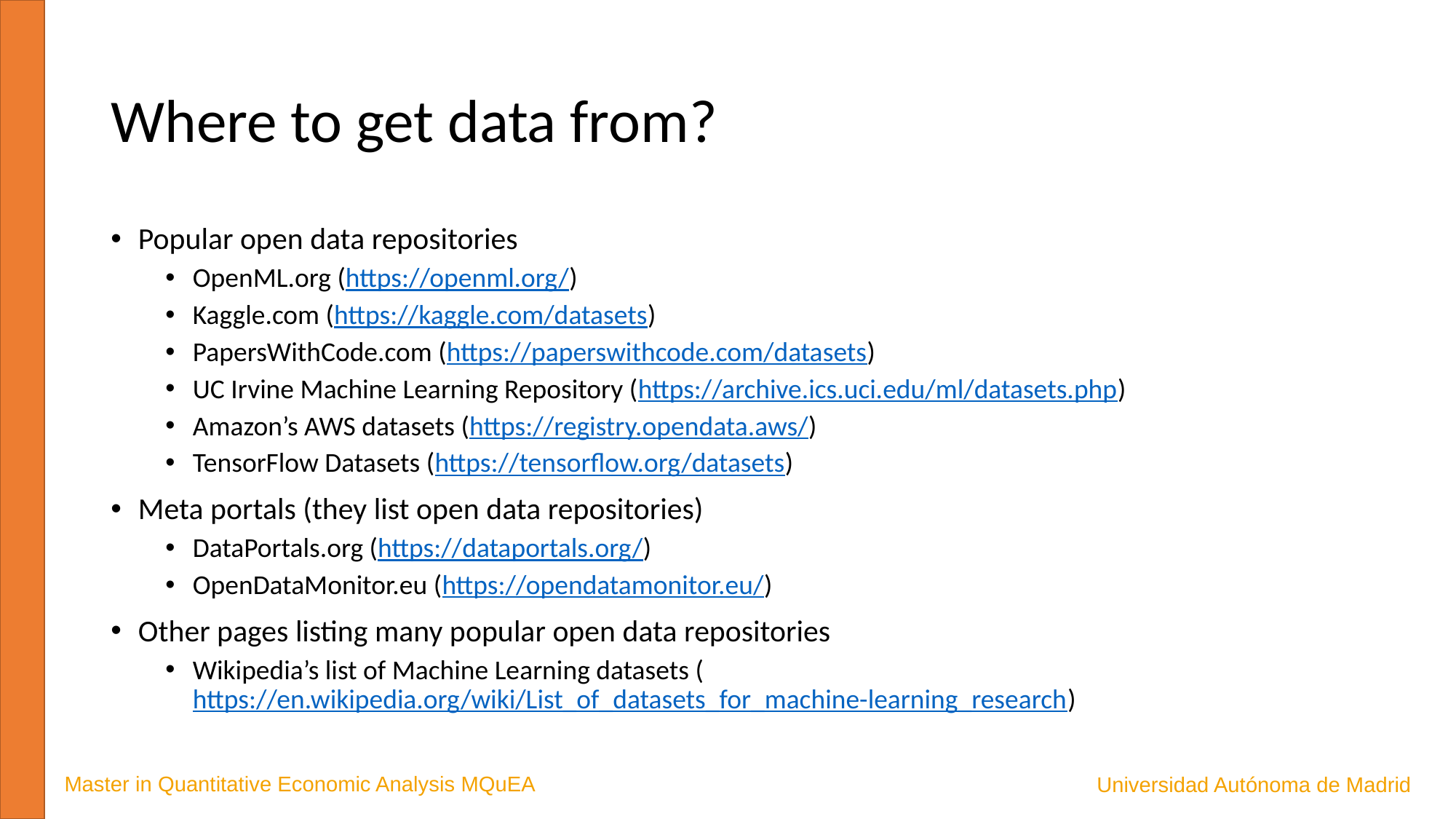

# Where to get data from?
Popular open data repositories
OpenML.org (https://openml.org/)
Kaggle.com (https://kaggle.com/datasets)
PapersWithCode.com (https://paperswithcode.com/datasets)
UC Irvine Machine Learning Repository (https://archive.ics.uci.edu/ml/datasets.php)
Amazon’s AWS datasets (https://registry.opendata.aws/)
TensorFlow Datasets (https://tensorflow.org/datasets)
Meta portals (they list open data repositories)
DataPortals.org (https://dataportals.org/)
OpenDataMonitor.eu (https://opendatamonitor.eu/)
Other pages listing many popular open data repositories
Wikipedia’s list of Machine Learning datasets (https://en.wikipedia.org/wiki/List_of_datasets_for_machine-learning_research)
Master in Quantitative Economic Analysis MQuEA
Universidad Autónoma de Madrid